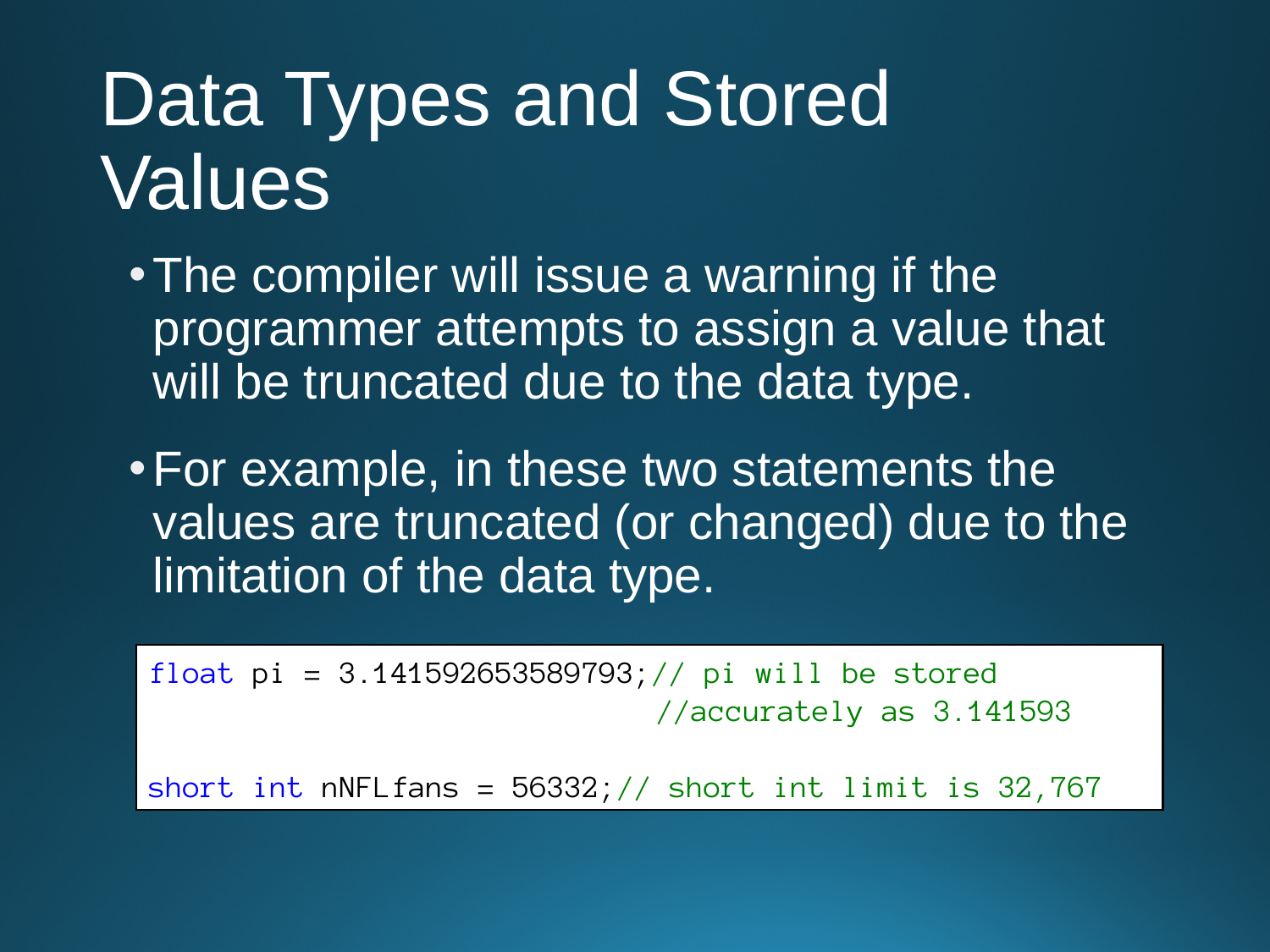

# Data Types and Stored Values
The compiler will issue a warning if the programmer attempts to assign a value that will be truncated due to the data type.
For example, in these two statements the values are truncated (or changed) due to the limitation of the data type.

float pi = 3.141592653589793;// pi will be stored
				//accurately as 3.141593

short int nNFLfans = 56332;// short int limit is 32,767